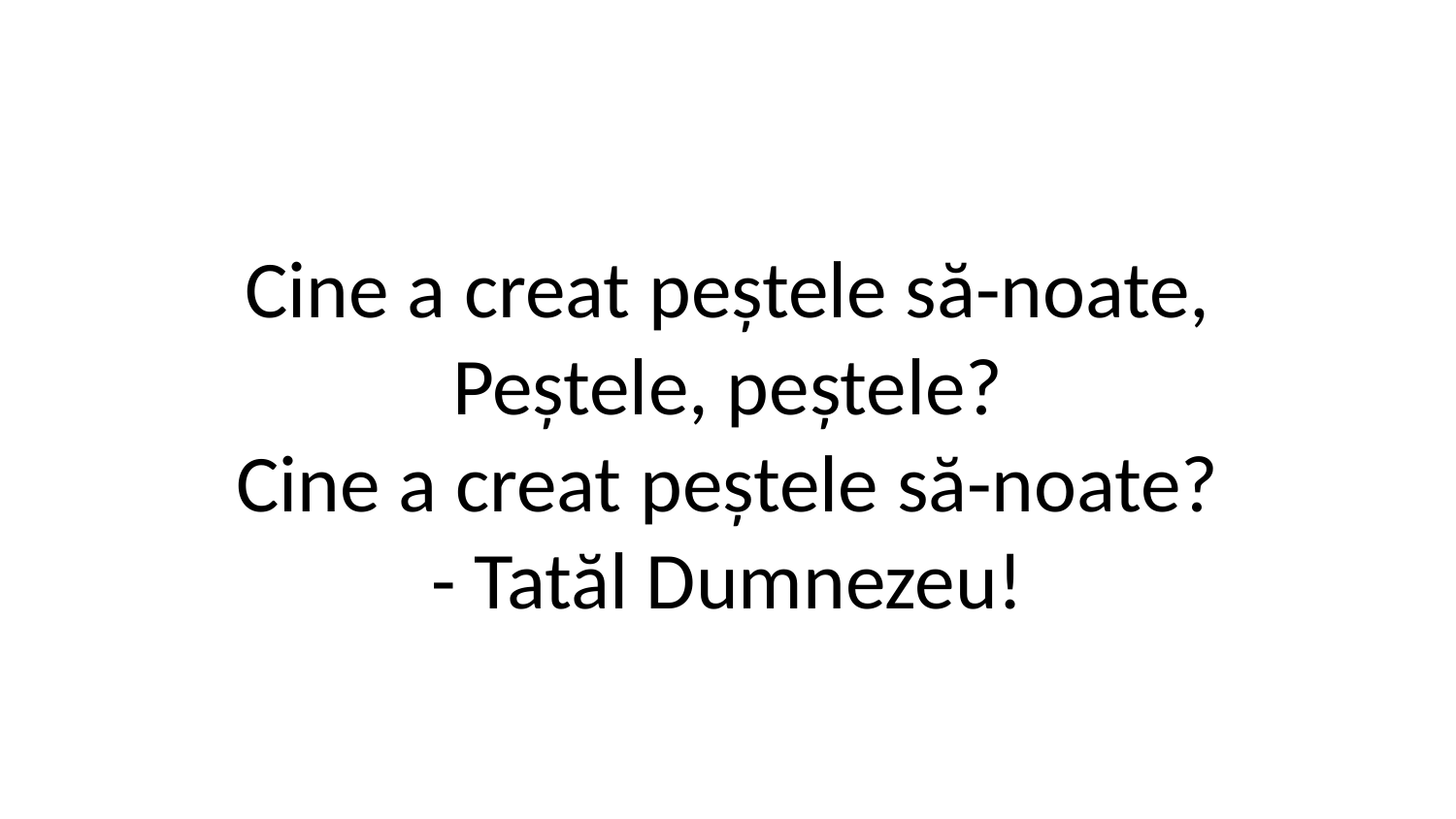

Cine a creat peștele să-noate,
Peștele, peștele?
Cine a creat peștele să-noate?
- Tatăl Dumnezeu!